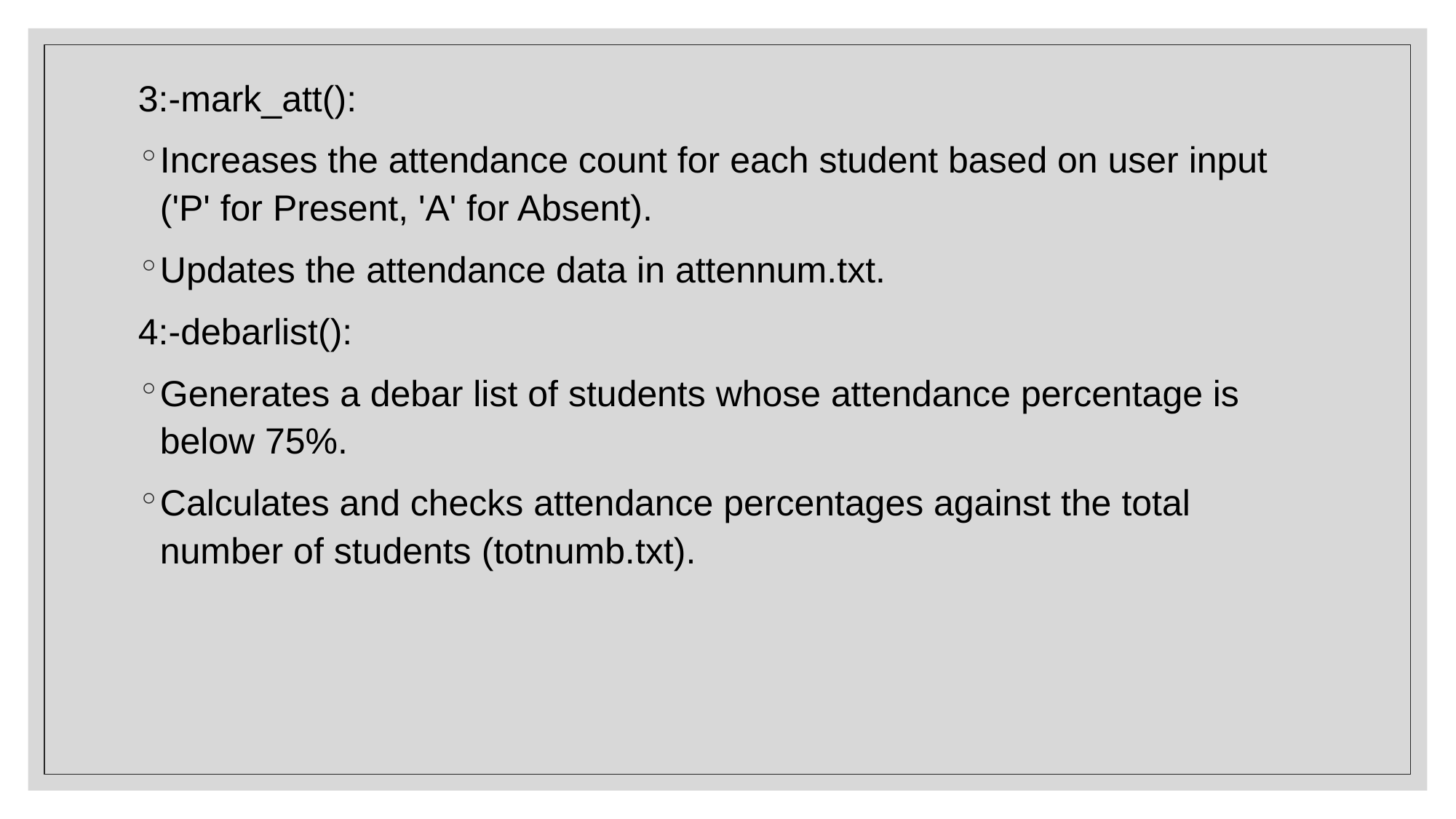

3:-mark_att():
Increases the attendance count for each student based on user input ('P' for Present, 'A' for Absent).
Updates the attendance data in attennum.txt.
4:-debarlist():
Generates a debar list of students whose attendance percentage is below 75%.
Calculates and checks attendance percentages against the total number of students (totnumb.txt).